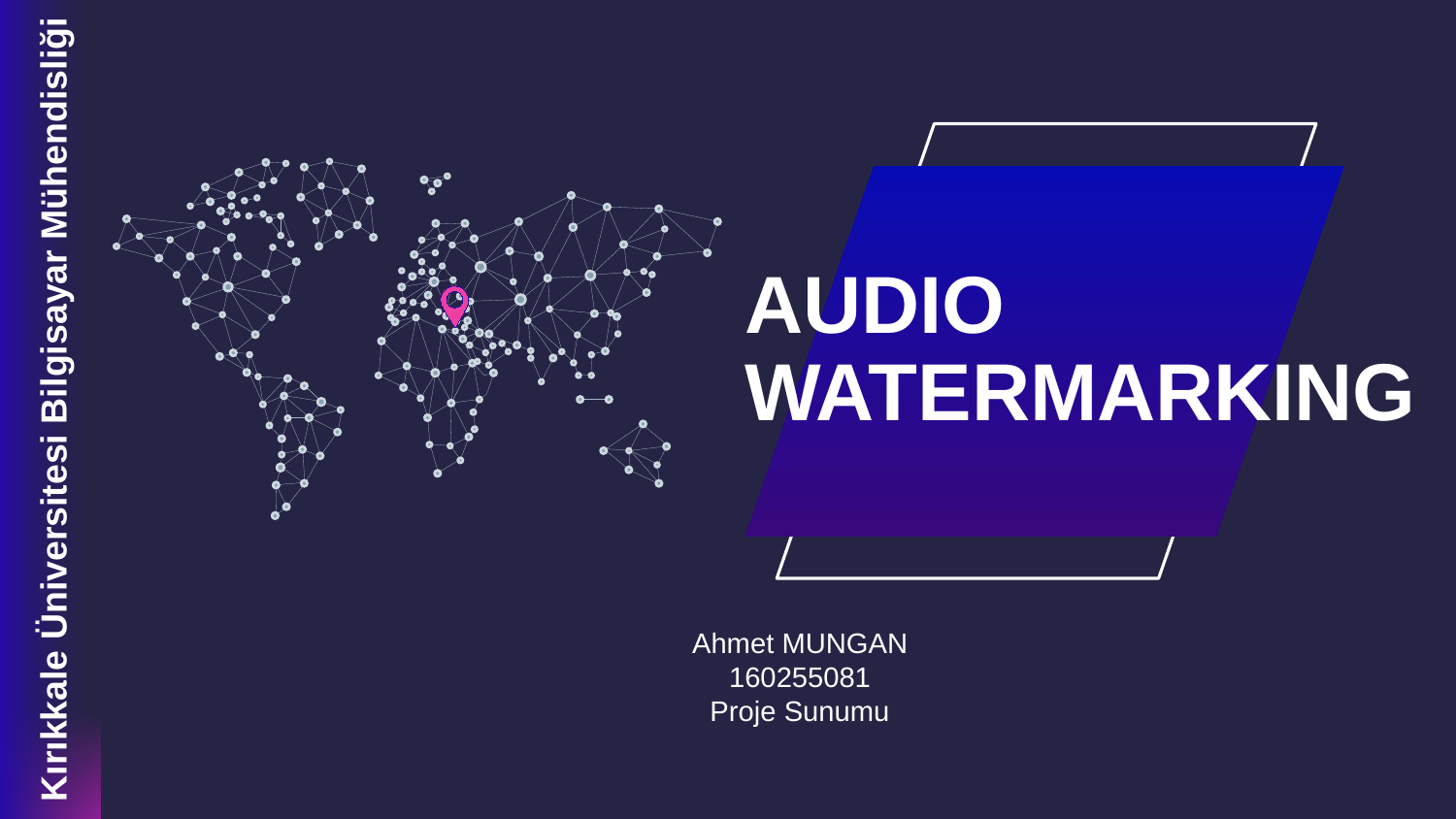

# AUDIO WATERMARKING

Kırıkkale Üniversitesi Bilgisayar Mühendisliği
Ahmet MUNGAN
160255081
Proje Sunumu